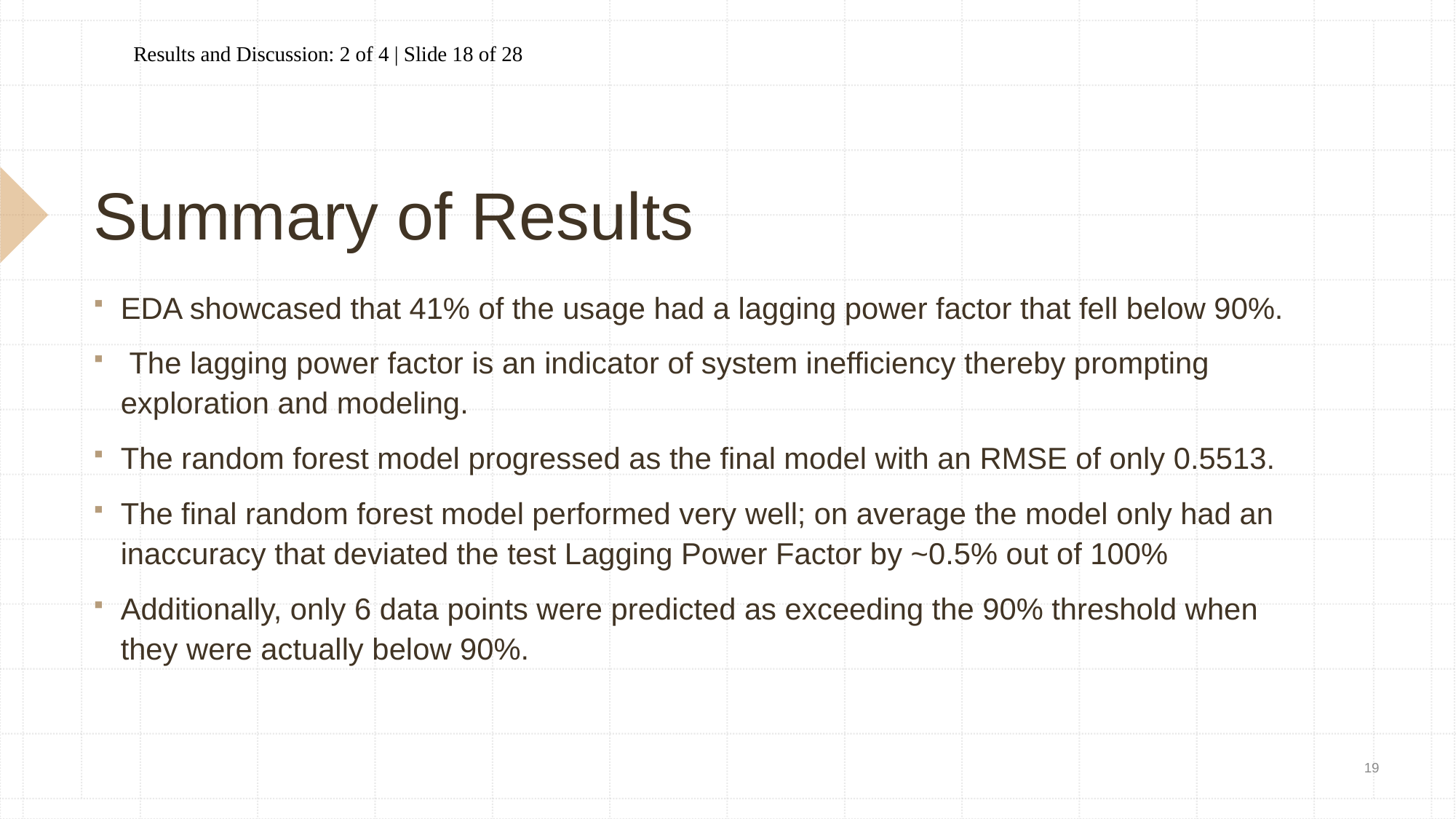

Results and Discussion: 2 of 4 | Slide 18 of 28
# Summary of Results
EDA showcased that 41% of the usage had a lagging power factor that fell below 90%.
 The lagging power factor is an indicator of system inefficiency thereby prompting exploration and modeling.
The random forest model progressed as the final model with an RMSE of only 0.5513.
The final random forest model performed very well; on average the model only had an inaccuracy that deviated the test Lagging Power Factor by ~0.5% out of 100%
Additionally, only 6 data points were predicted as exceeding the 90% threshold when they were actually below 90%.

19